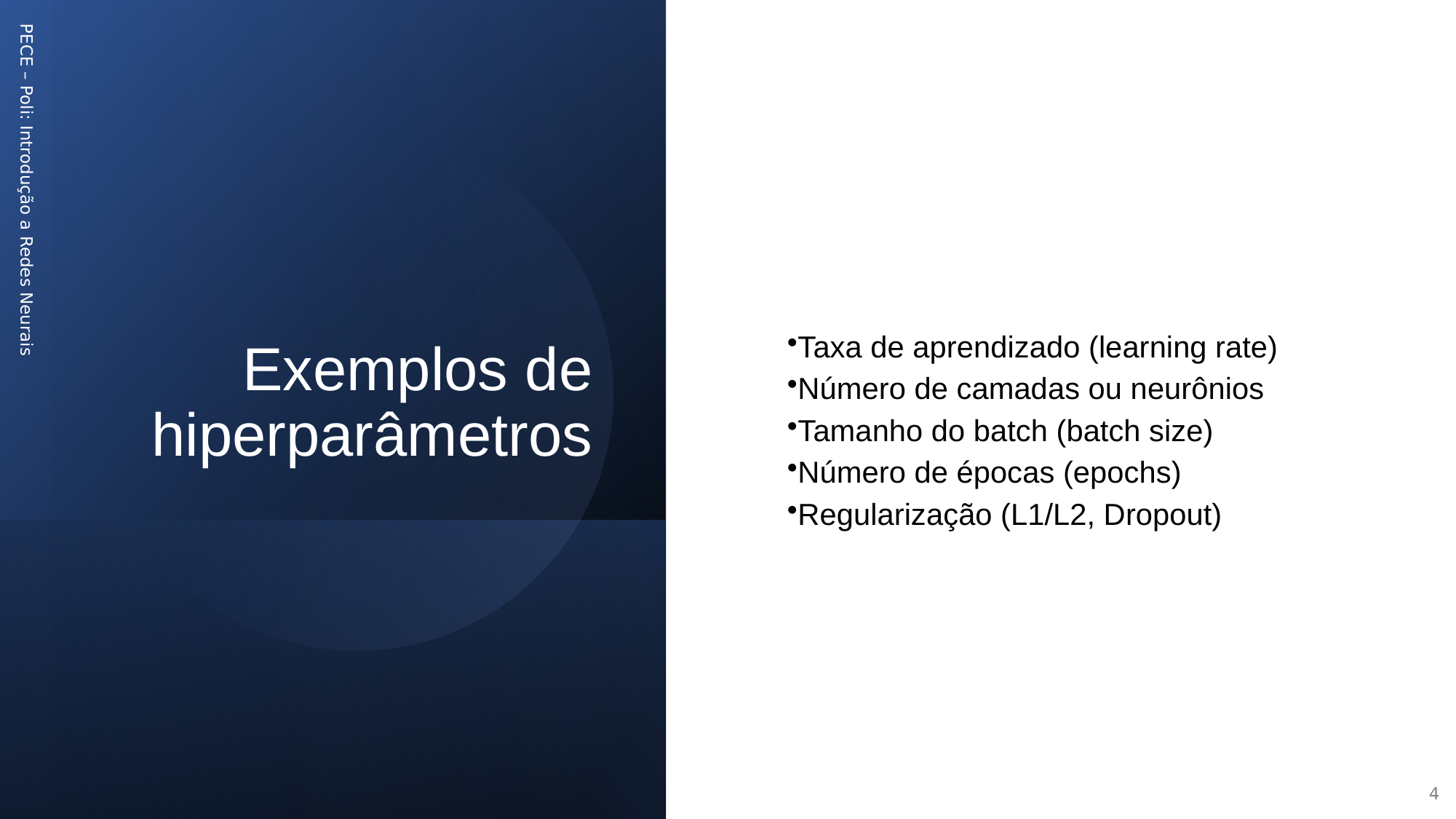

# Exemplos de hiperparâmetros

Taxa de aprendizado (learning rate)
Número de camadas ou neurônios
Tamanho do batch (batch size)
Número de épocas (epochs)
Regularização (L1/L2, Dropout)

PECE – Poli: Introdução a Redes Neurais

4